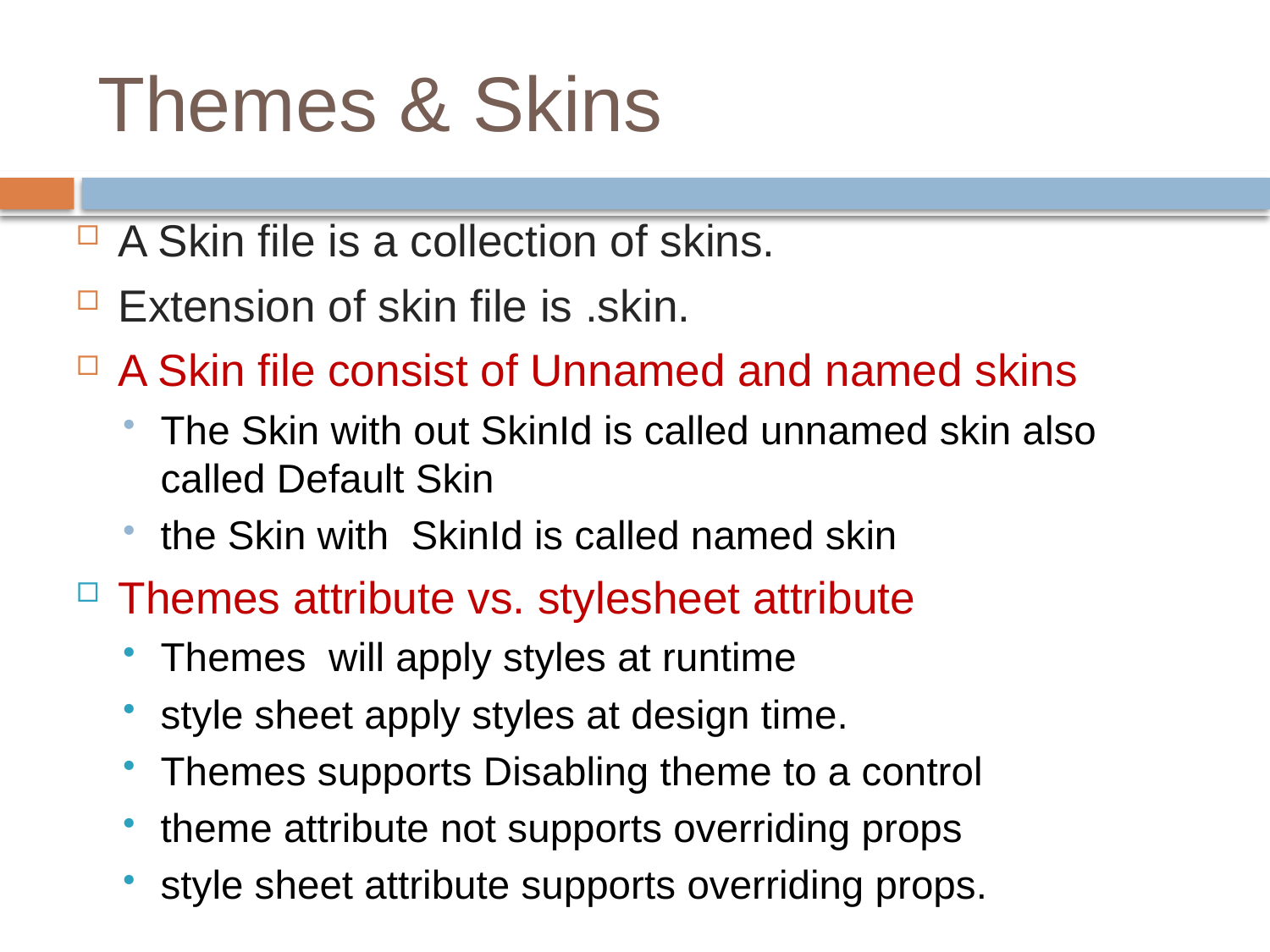

# Themes & Skins
A Skin file is a collection of skins.
Extension of skin file is .skin.
A Skin file consist of Unnamed and named skins
The Skin with out SkinId is called unnamed skin also called Default Skin
the Skin with  SkinId is called named skin
Themes attribute vs. stylesheet attribute
Themes  will apply styles at runtime
style sheet apply styles at design time.
Themes supports Disabling theme to a control
theme attribute not supports overriding props
style sheet attribute supports overriding props.